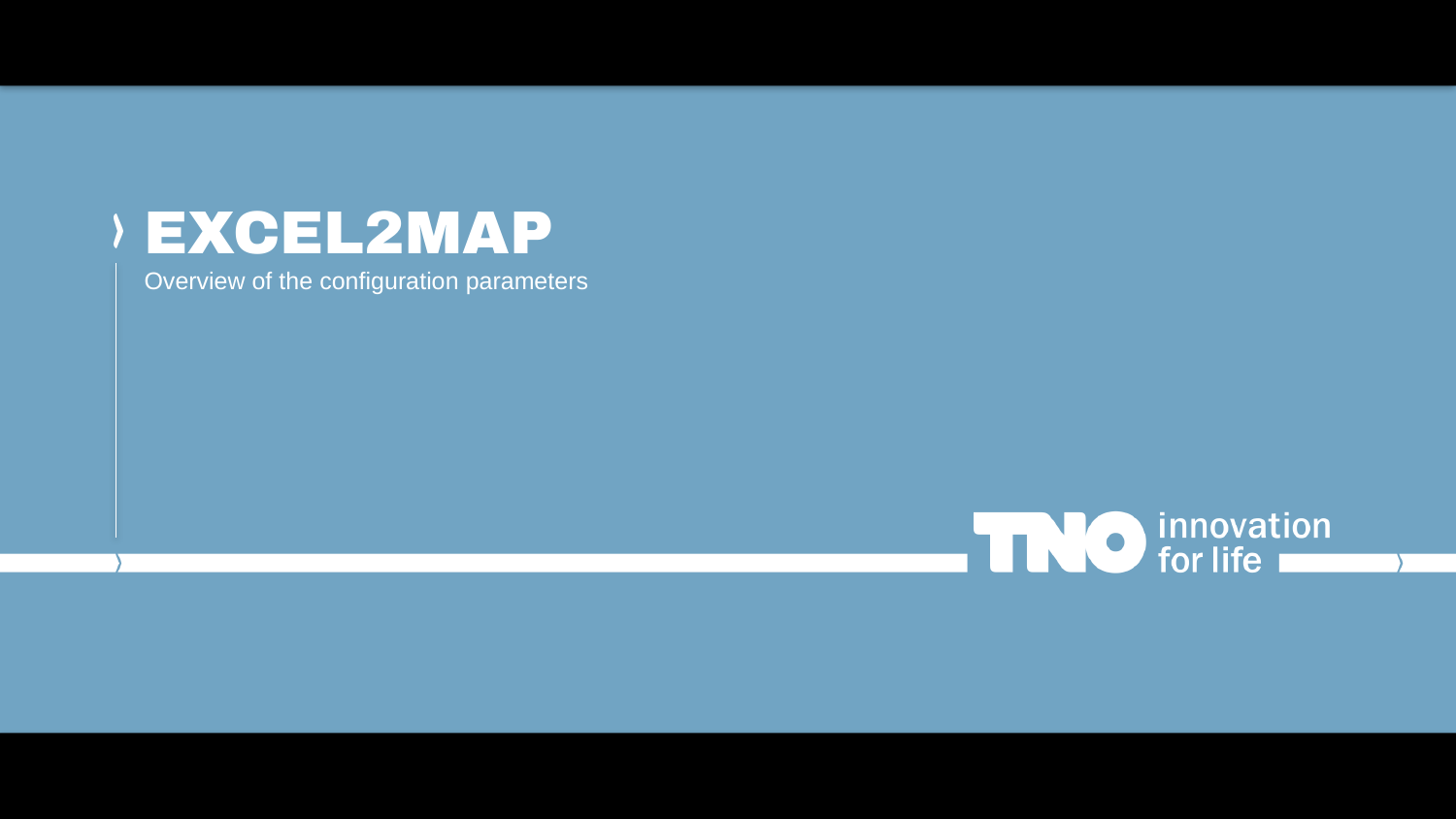

# Excel2map Overview of the configuration parameters